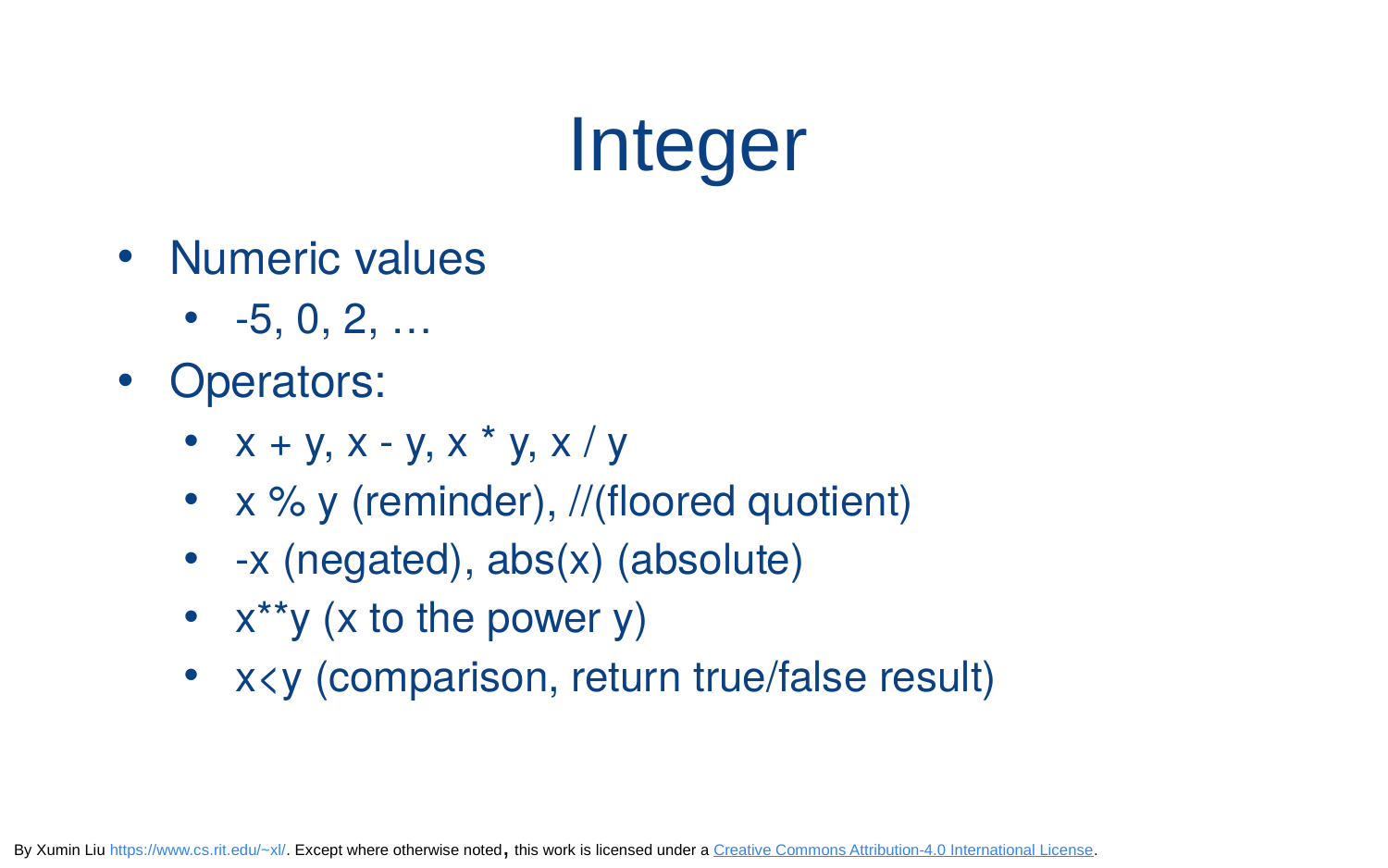

# Integer
Numeric values
-5, 0, 2, …
Operators:
x + y, x - y, x * y, x / y
x % y (reminder), //(floored quotient)
-x (negated), abs(x) (absolute)
x**y (x to the power y)
x<y (comparison, return true/false result)